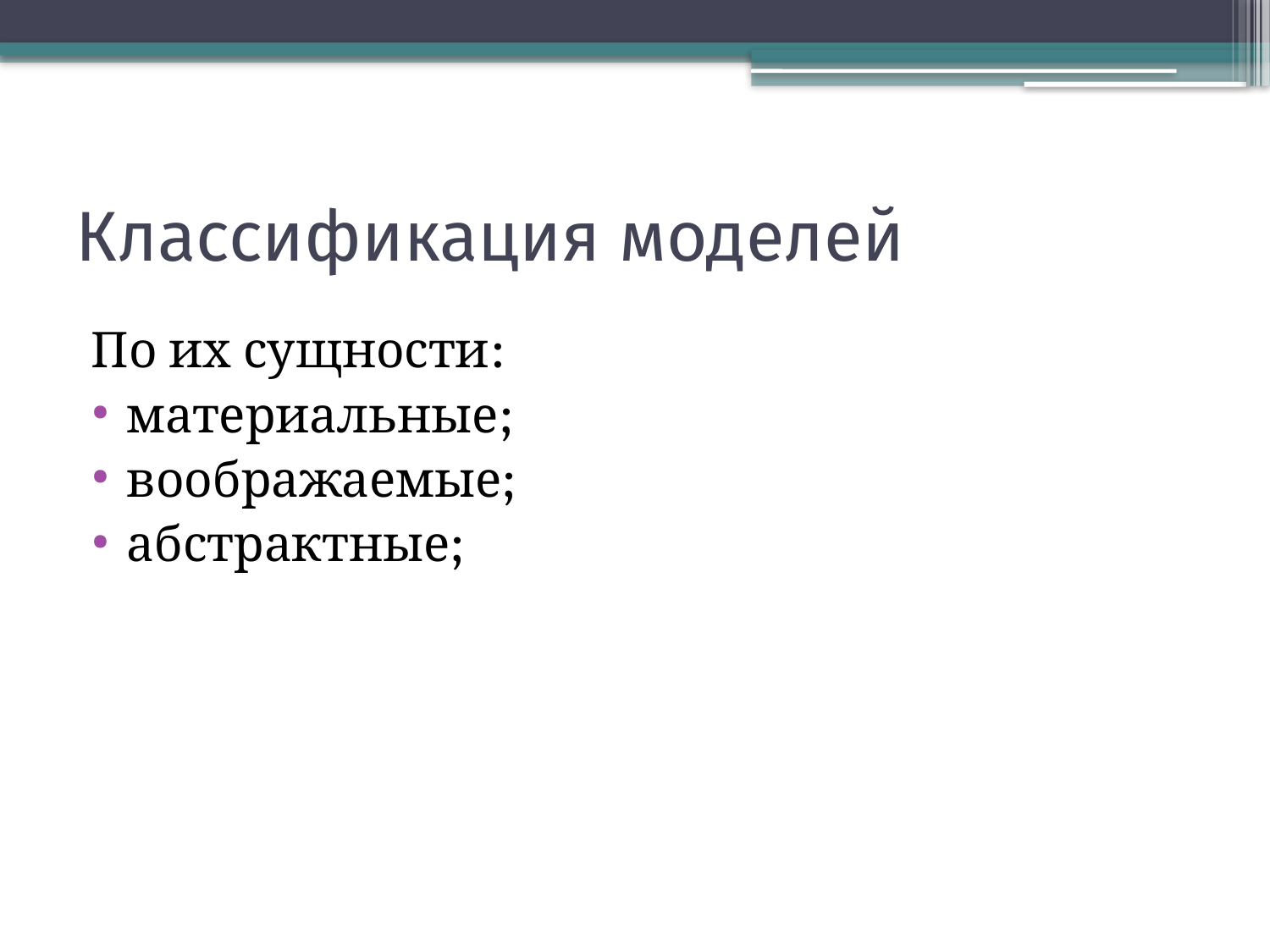

# Классификация моделей
По их сущности:
материальные;
воображаемые;
абстрактные;